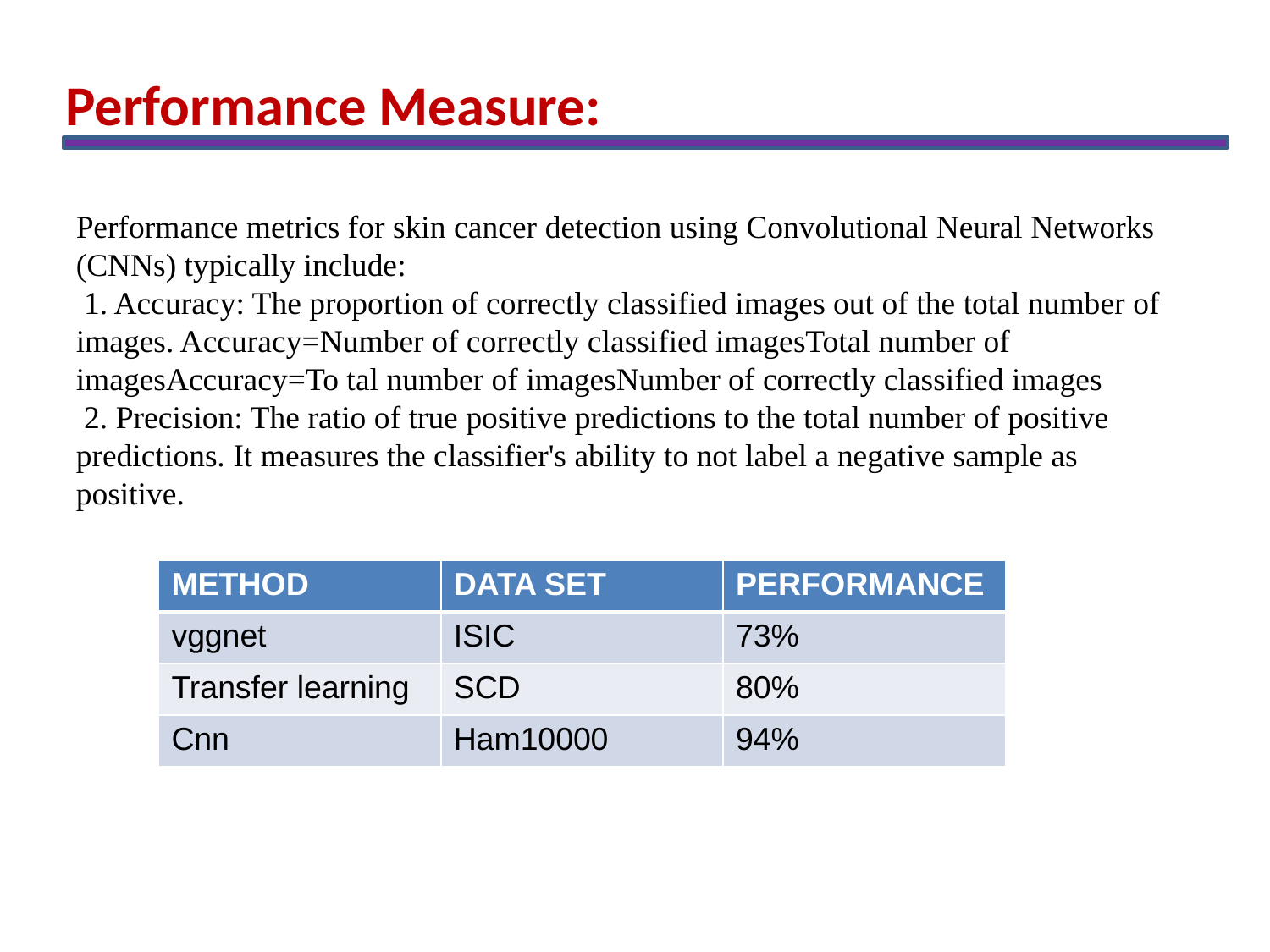

Performance Measure:

Performance metrics for skin cancer detection using Convolutional Neural Networks (CNNs) typically include:
 1. Accuracy: The proportion of correctly classified images out of the total number of images. Accuracy=Number of correctly classified imagesTotal number of imagesAccuracy=To tal number of imagesNumber of correctly classified images
 2. Precision: The ratio of true positive predictions to the total number of positive predictions. It measures the classifier's ability to not label a negative sample as positive.
| METHOD | DATA SET | PERFORMANCE |
| --- | --- | --- |
| vggnet | ISIC | 73% |
| Transfer learning | SCD | 80% |
| Cnn | Ham10000 | 94% |